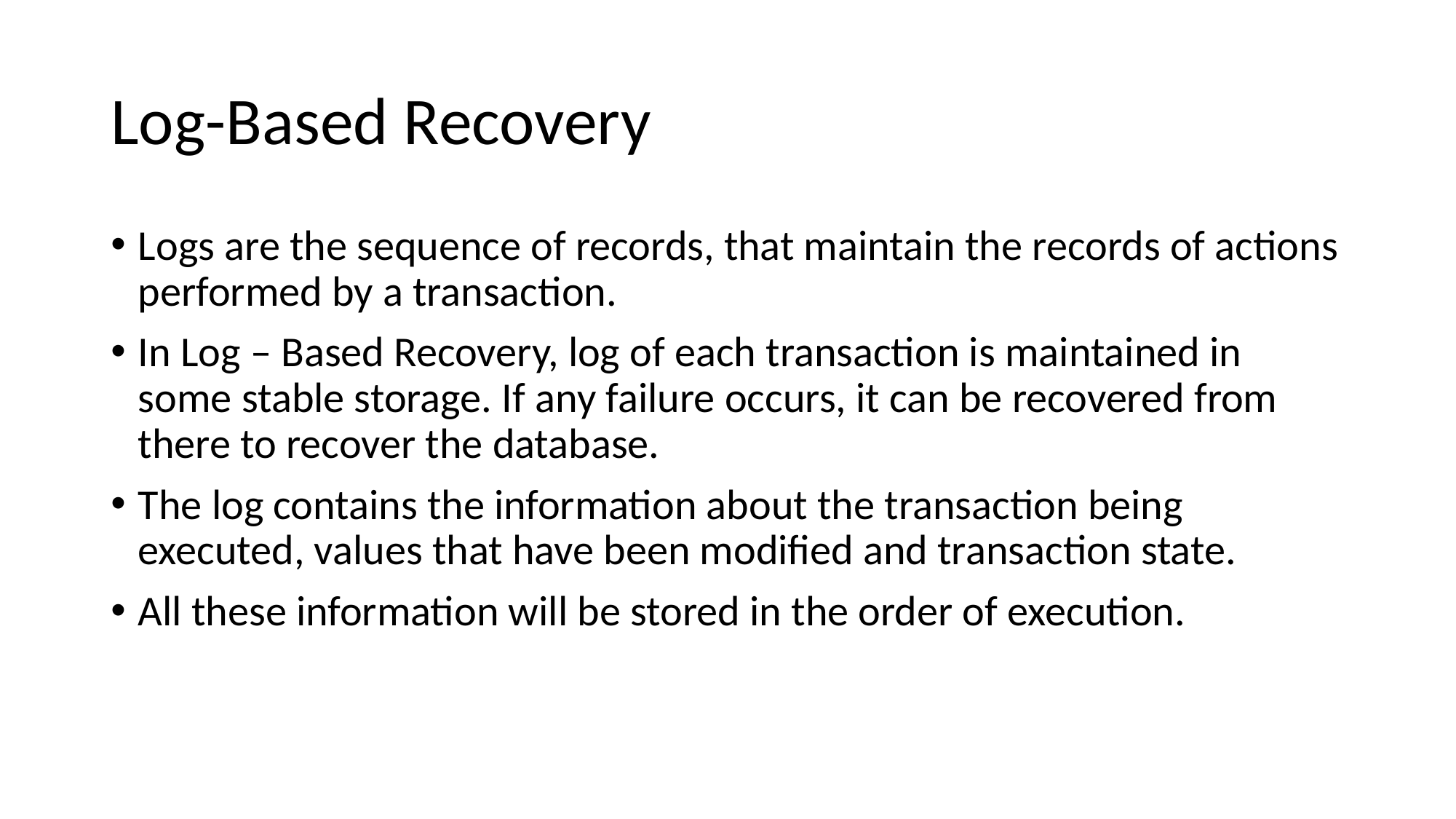

# Log-Based Recovery
Logs are the sequence of records, that maintain the records of actions performed by a transaction.
In Log – Based Recovery, log of each transaction is maintained in some stable storage. If any failure occurs, it can be recovered from there to recover the database.
The log contains the information about the transaction being executed, values that have been modified and transaction state.
All these information will be stored in the order of execution.